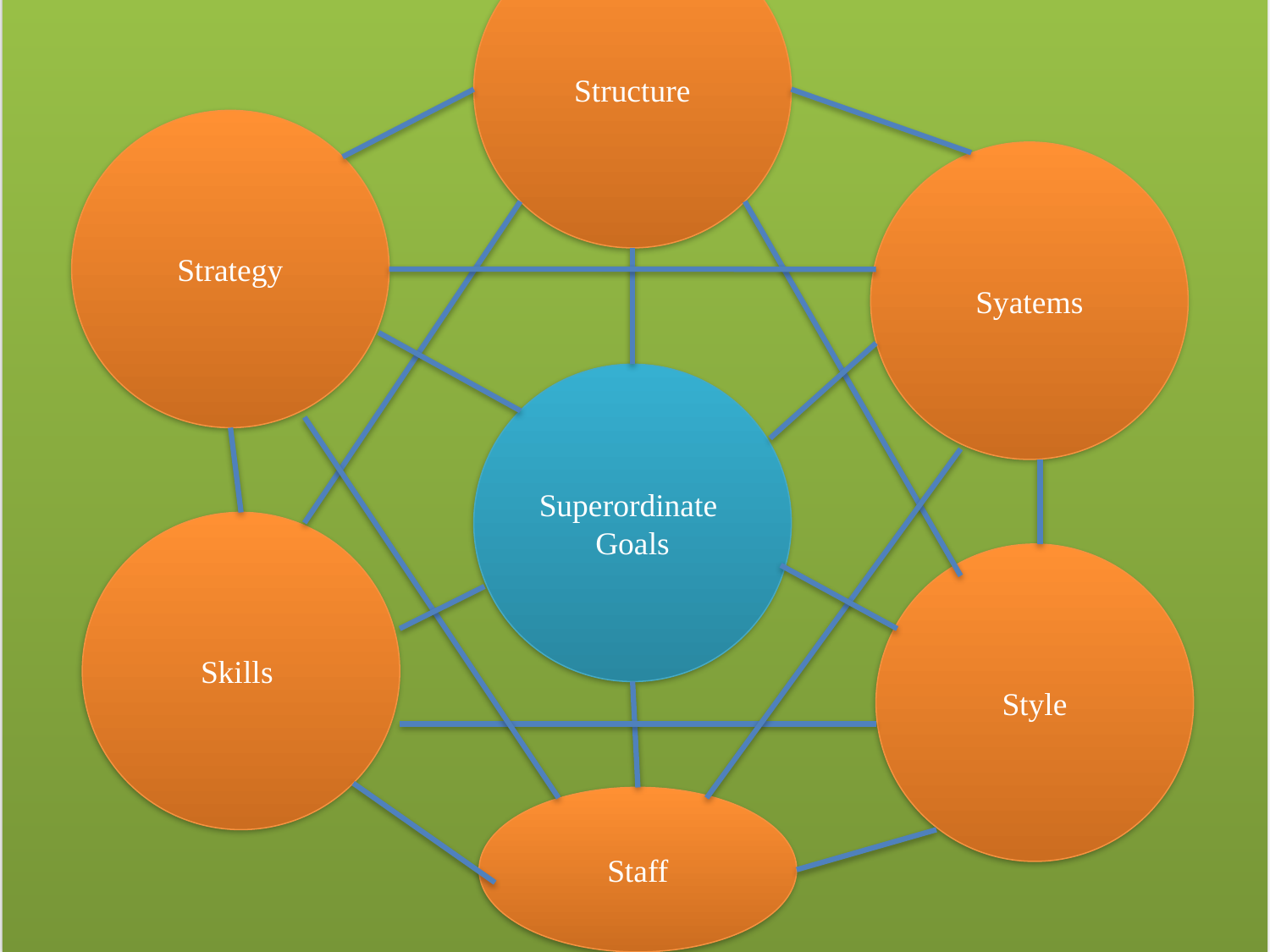

The Seven – S Model

Structure
Strategy
Syatems
Superordinate
Goals
Skills
Style
Staff